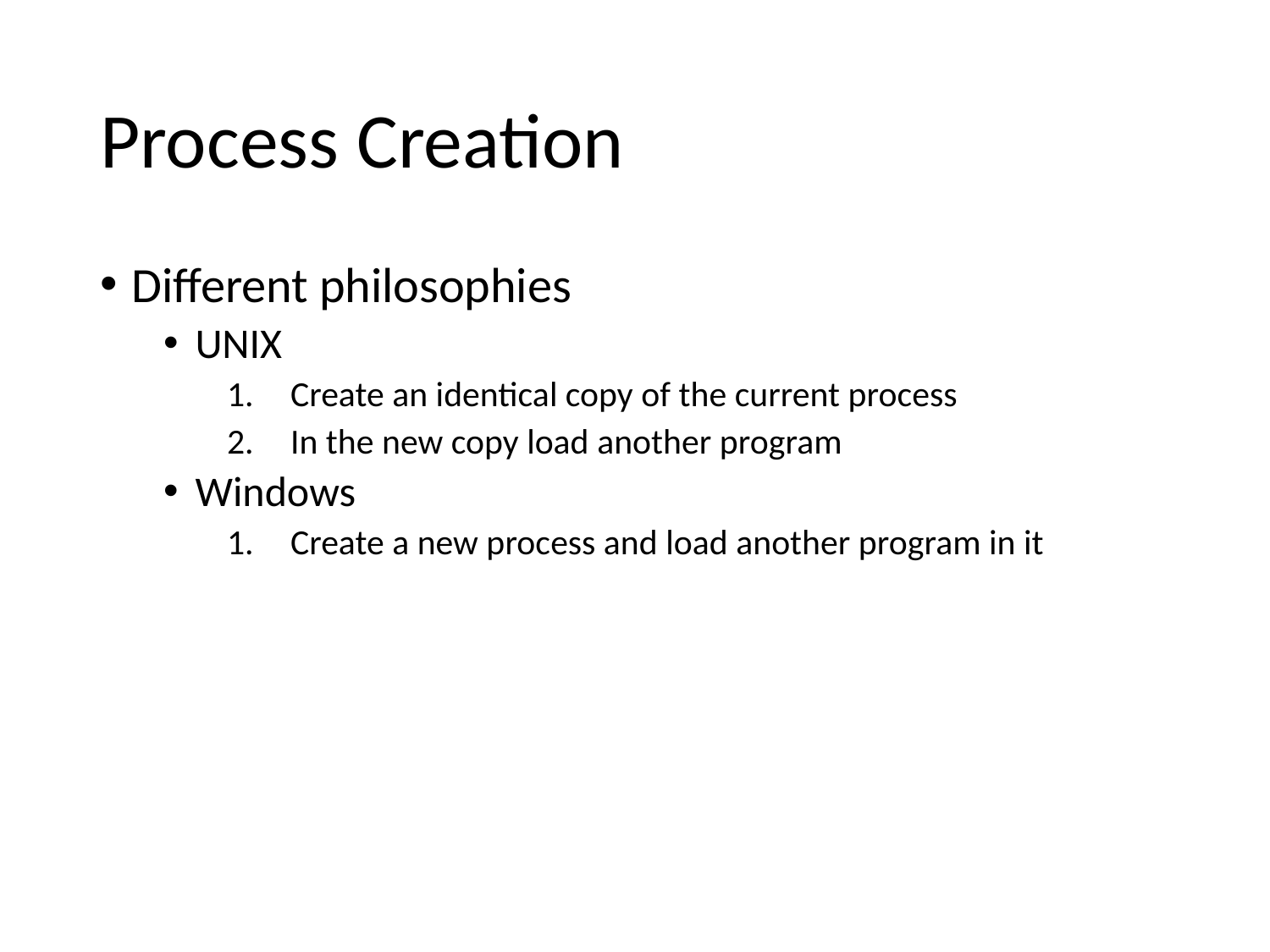

# Process Creation
Different philosophies
UNIX
Create an identical copy of the current process
In the new copy load another program
Windows
Create a new process and load another program in it